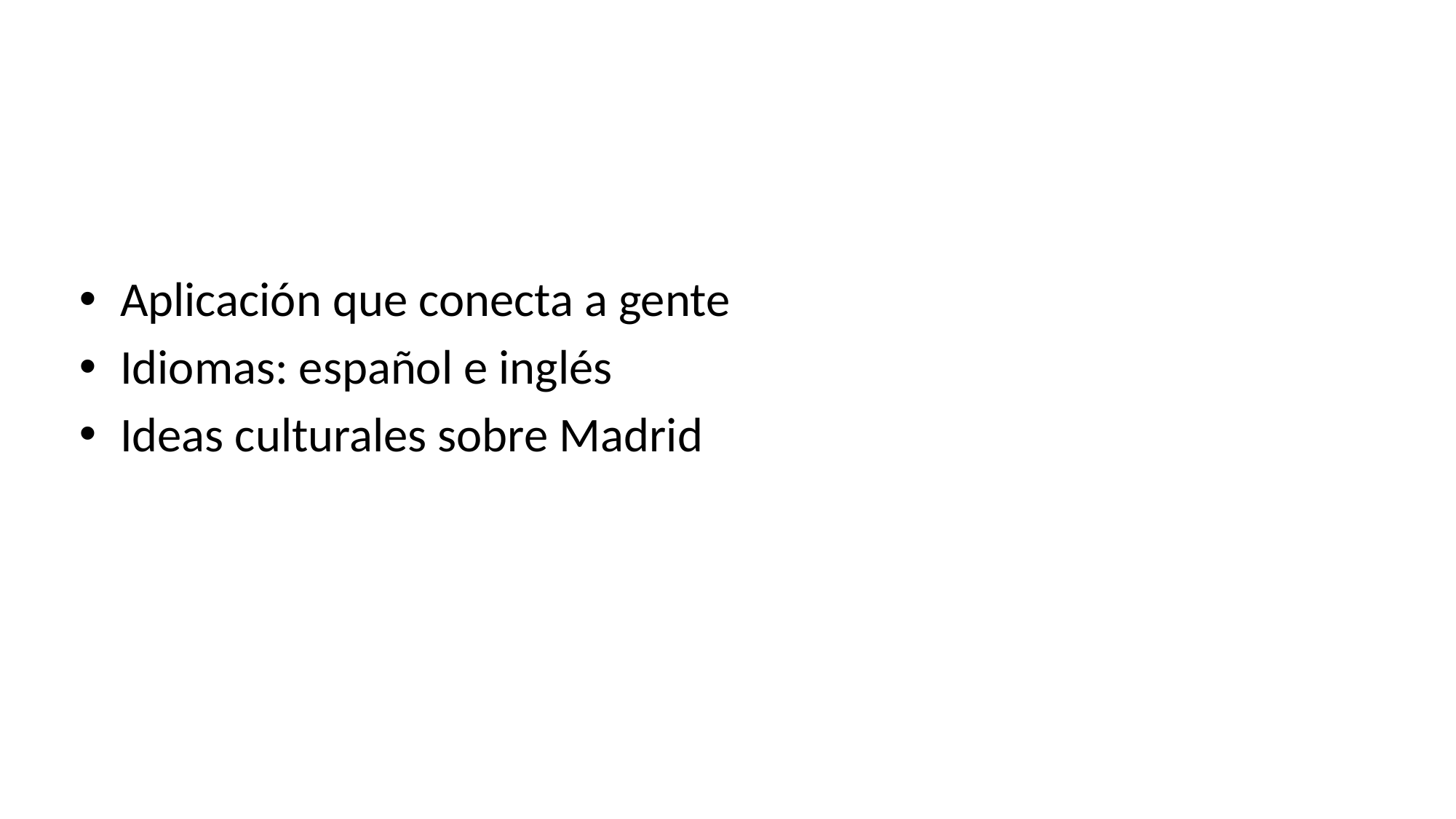

Aplicación que conecta a gente
Idiomas: español e inglés
Ideas culturales sobre Madrid